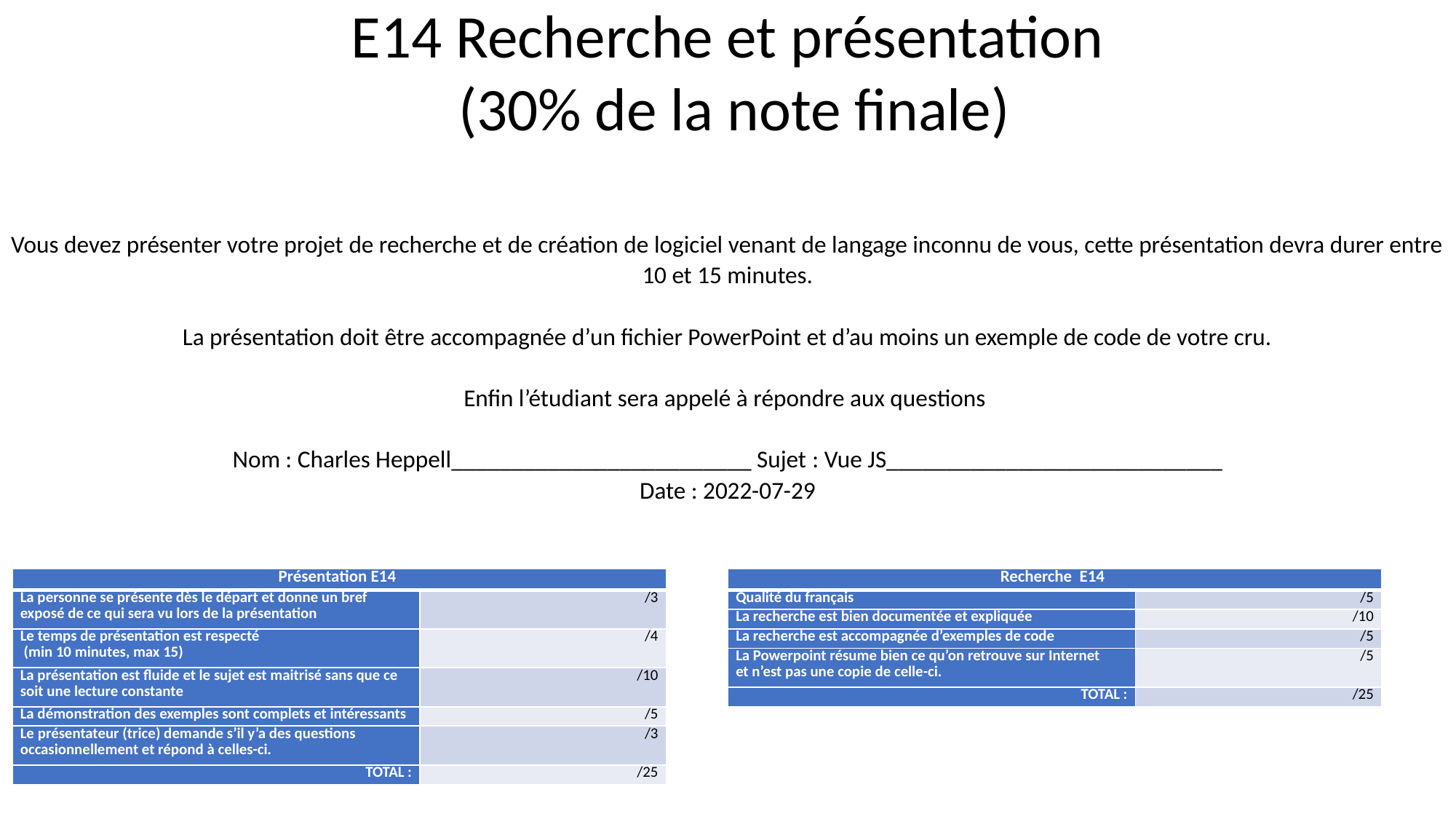

E14 Recherche et présentation
 (30% de la note finale)

Vous devez présenter votre projet de recherche et de création de logiciel venant de langage inconnu de vous, cette présentation devra durer entre 10 et 15 minutes.
La présentation doit être accompagnée d’un fichier PowerPoint et d’au moins un exemple de code de votre cru.
Enfin l’étudiant sera appelé à répondre aux questions
Nom : Charles Heppell_________________________ Sujet : Vue JS____________________________
Date : 2022-07-29
| Présentation E14 |  |
| --- | --- |
| La personne se présente dès le départ et donne un bref exposé de ce qui sera vu lors de la présentation | /3 |
| Le temps de présentation est respecté (min 10 minutes, max 15) | /4 |
| La présentation est fluide et le sujet est maitrisé sans que ce soit une lecture constante | /10 |
| La démonstration des exemples sont complets et intéressants | /5 |
| Le présentateur (trice) demande s’il y’a des questions occasionnellement et répond à celles-ci. | /3 |
| TOTAL : | /25 |
| Recherche E14 |  |
| --- | --- |
| Qualité du français | /5 |
| La recherche est bien documentée et expliquée | /10 |
| La recherche est accompagnée d’exemples de code | /5 |
| La Powerpoint résume bien ce qu’on retrouve sur Internet et n’est pas une copie de celle-ci. | /5 |
| TOTAL : | /25 |